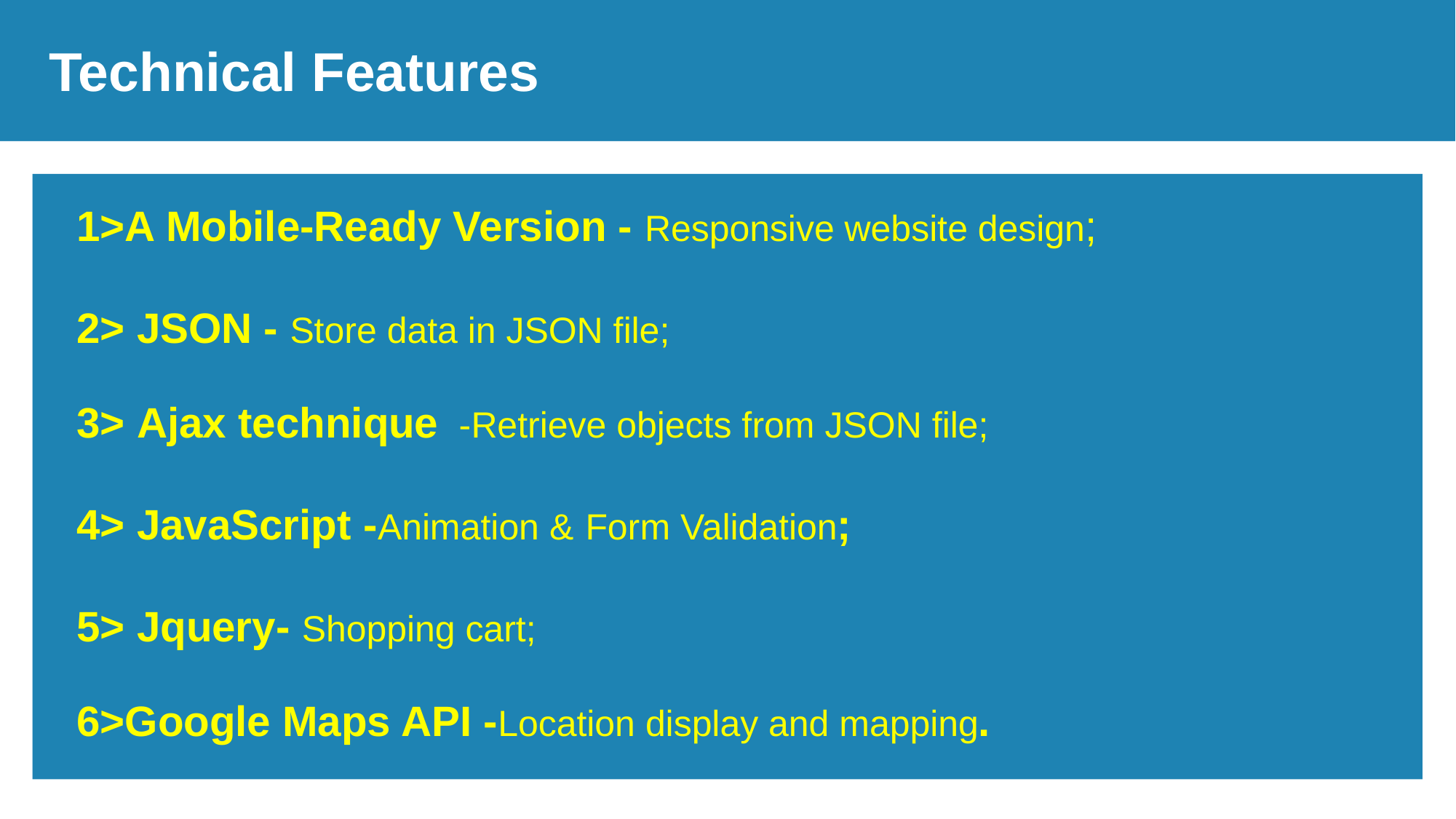

Technical Features

1>A Mobile-Ready Version - Responsive website design;

2> JSON - Store data in JSON file;

3> Ajax technique  -Retrieve objects from JSON file;

4> JavaScript -Animation & Form Validation;

5> Jquery- Shopping cart;

6>Google Maps API -Location display and mapping.
Bug Tracing System Conceptual ERD